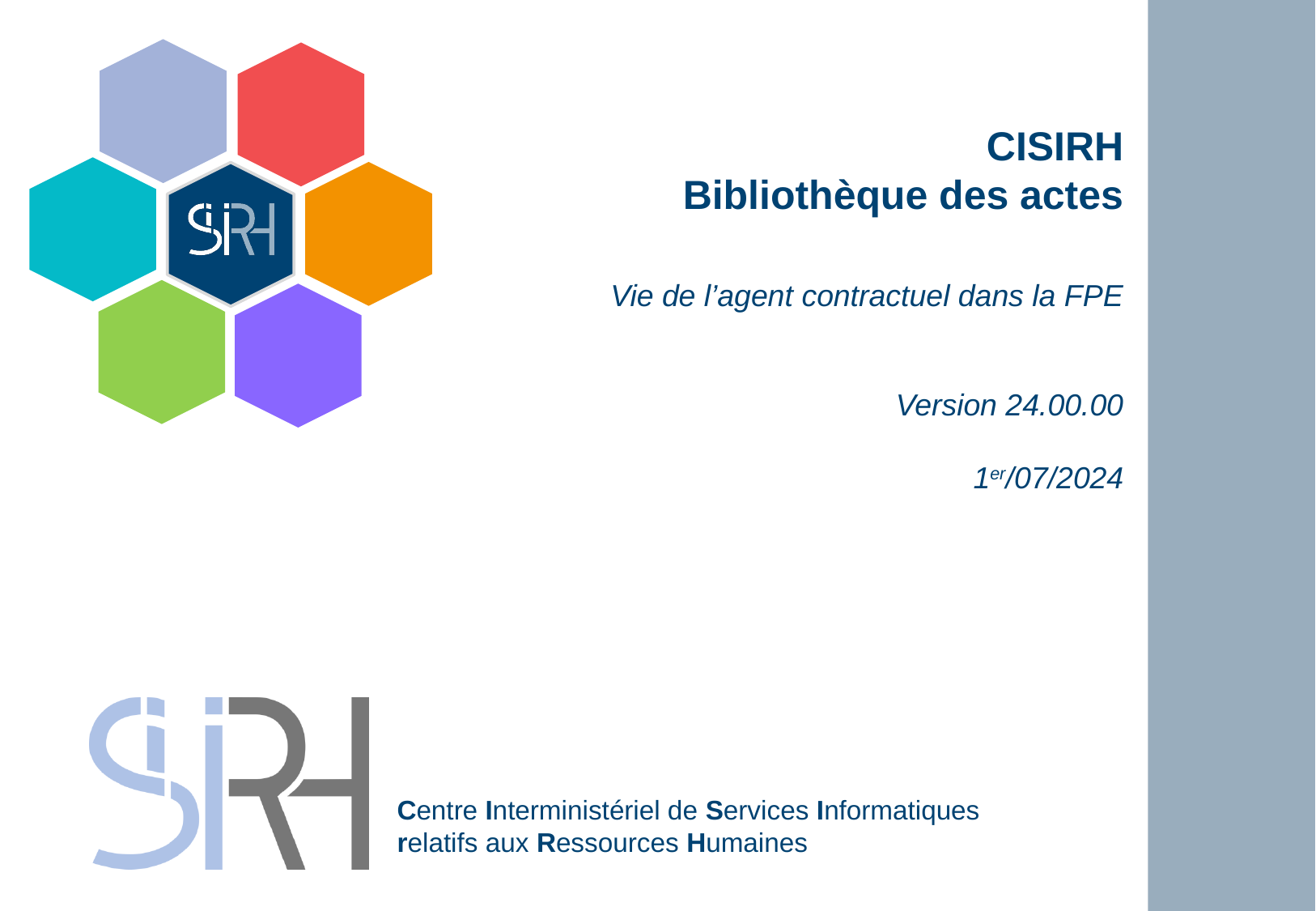

# CISIRH Bibliothèque des actes
Vie de l’agent contractuel dans la FPE

Version 24.00.00

1er/07/2024